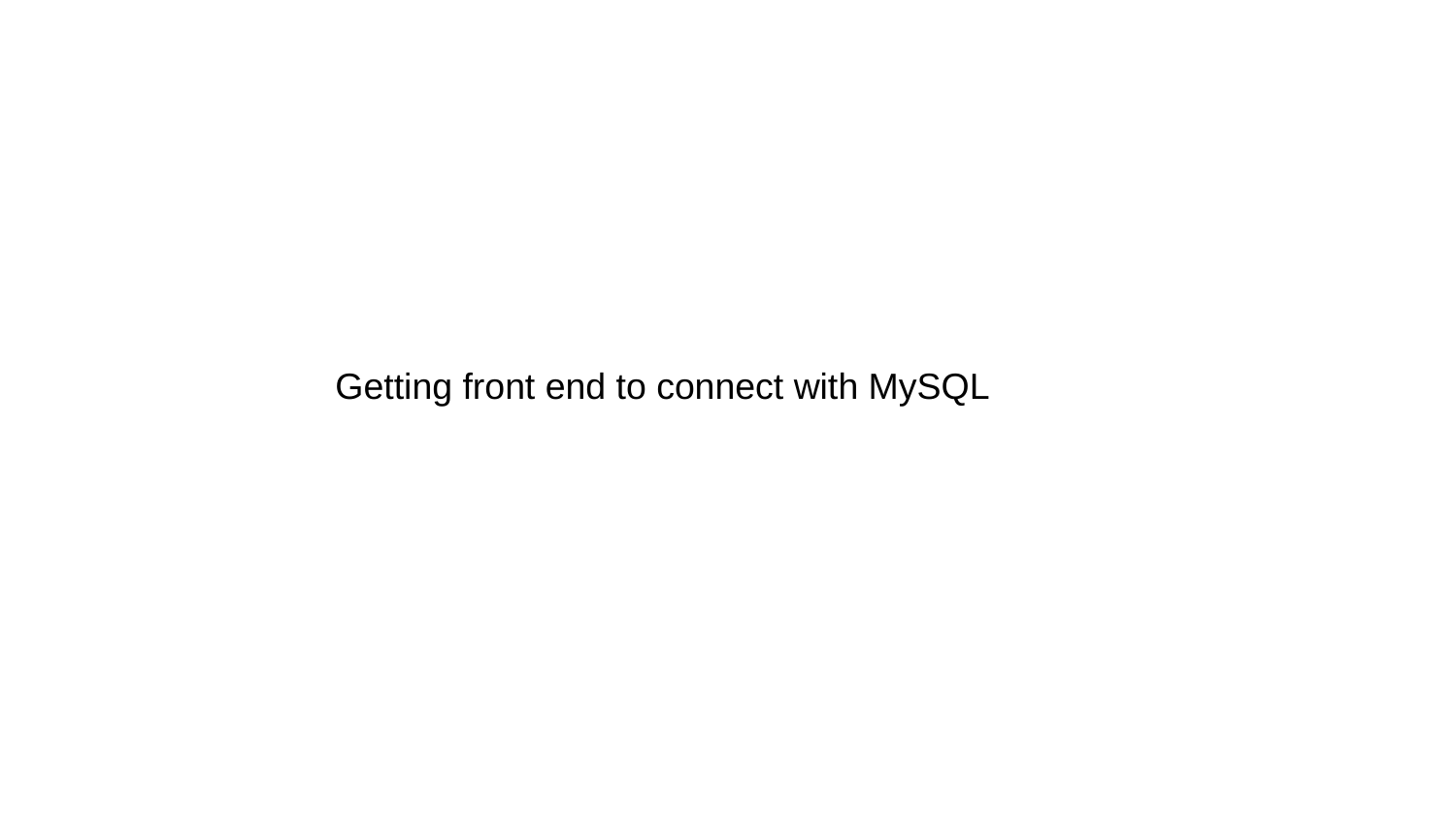

Getting front end to connect with MySQL